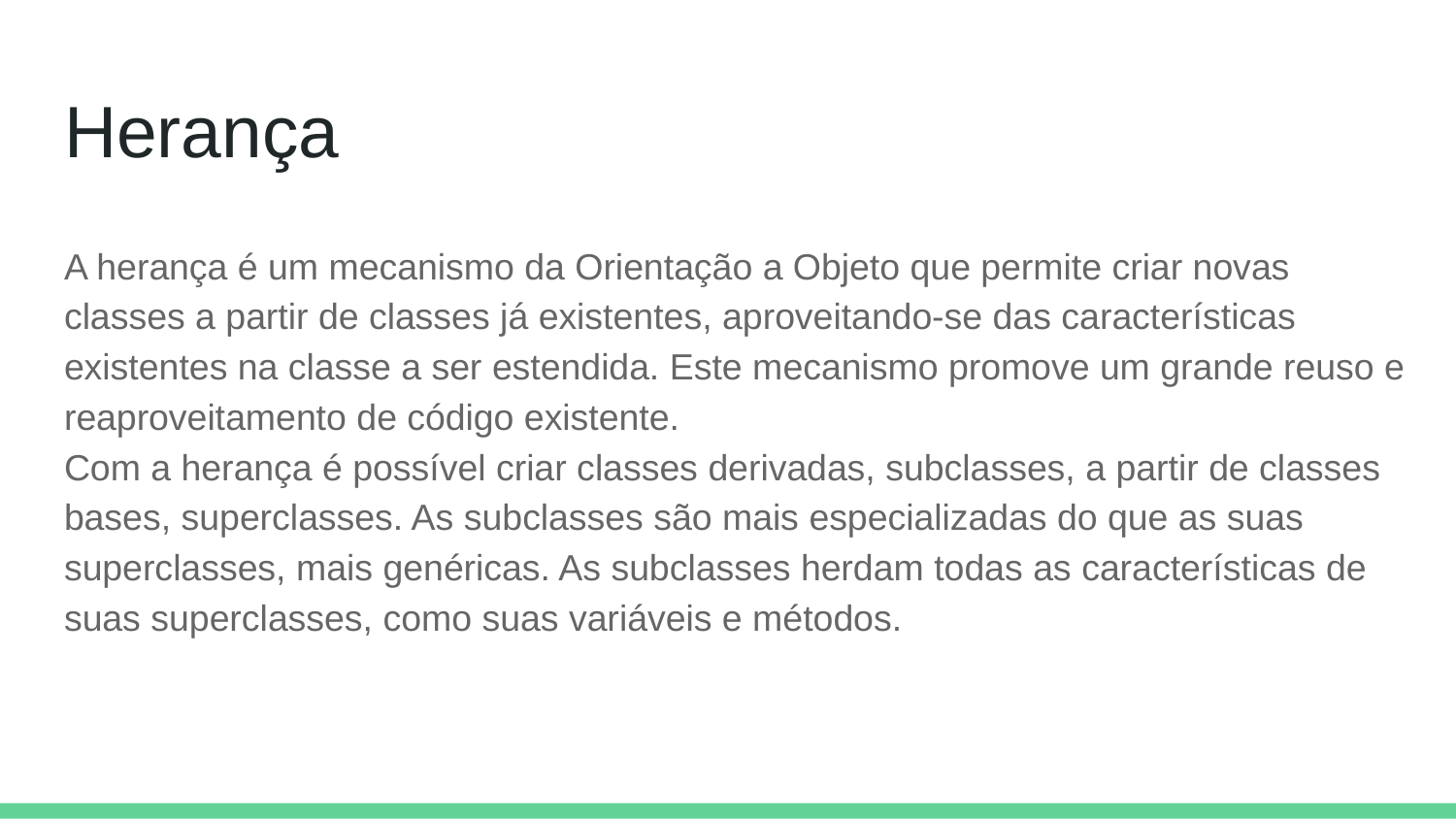

# Herança
A herança é um mecanismo da Orientação a Objeto que permite criar novas classes a partir de classes já existentes, aproveitando-se das características existentes na classe a ser estendida. Este mecanismo promove um grande reuso e reaproveitamento de código existente.
Com a herança é possível criar classes derivadas, subclasses, a partir de classes bases, superclasses. As subclasses são mais especializadas do que as suas superclasses, mais genéricas. As subclasses herdam todas as características de suas superclasses, como suas variáveis e métodos.